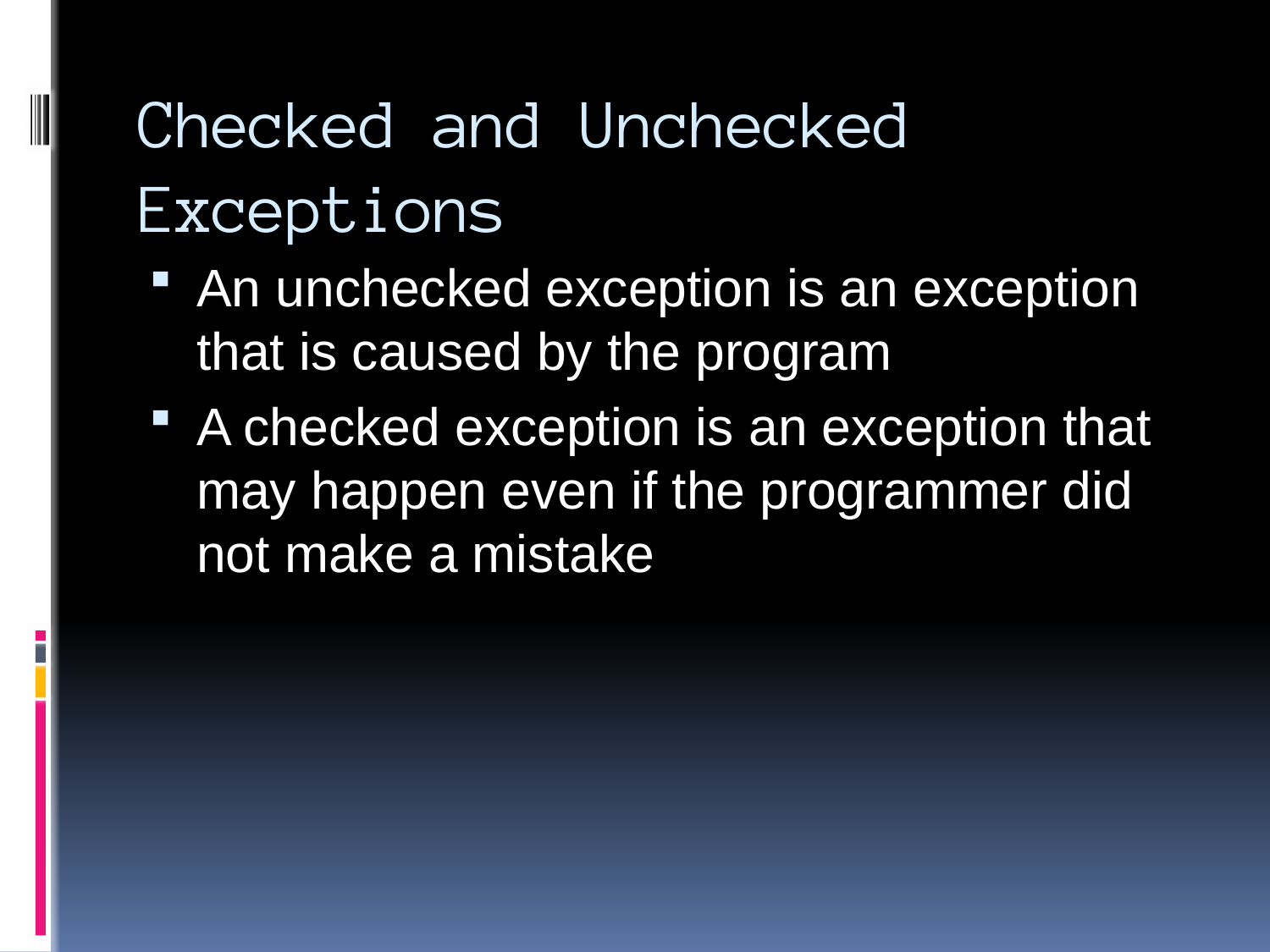

# Checked and Unchecked Exceptions
An unchecked exception is an exception that is caused by the program
A checked exception is an exception that may happen even if the programmer did not make a mistake